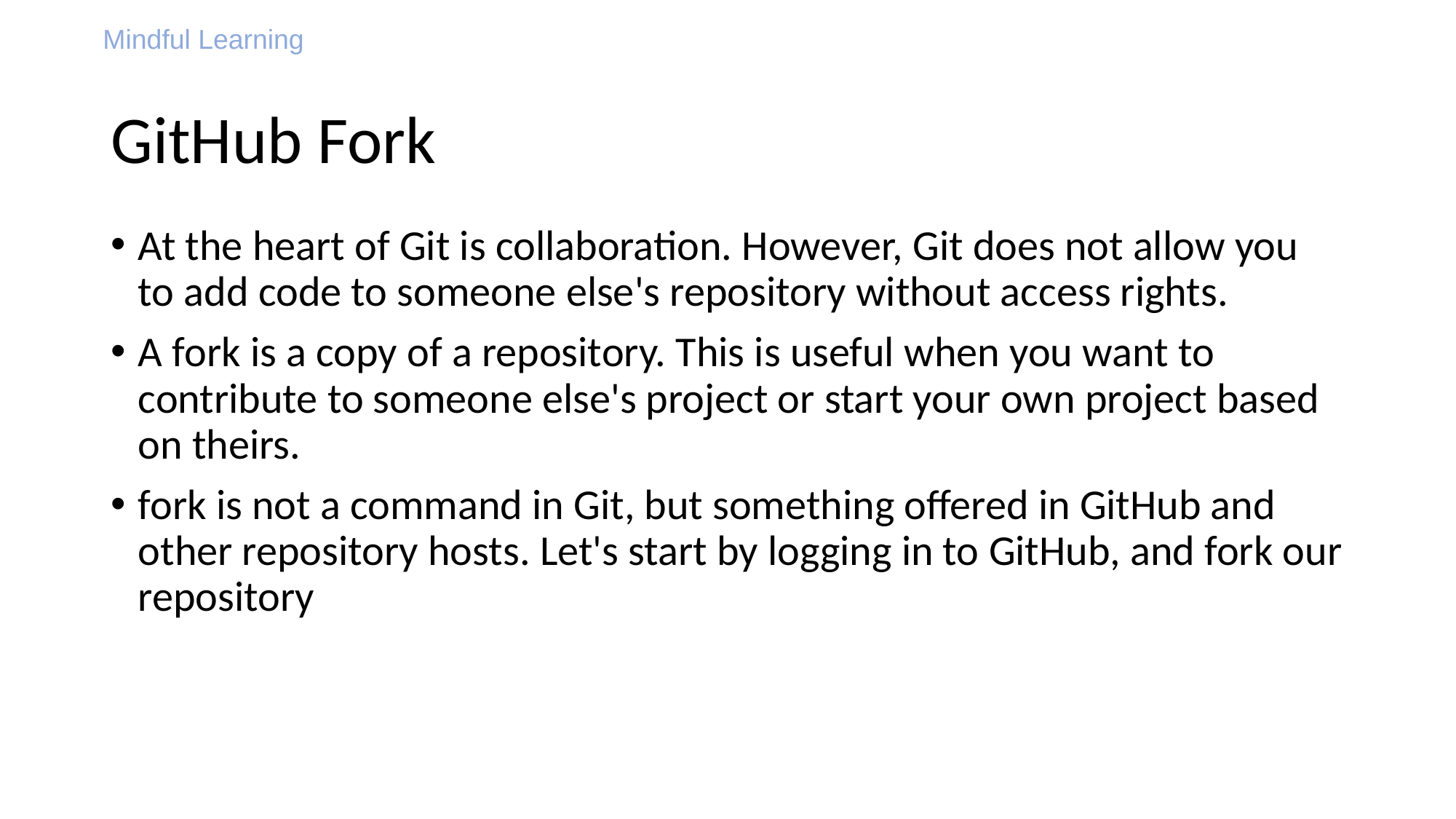

# GitHub Fork
At the heart of Git is collaboration. However, Git does not allow you to add code to someone else's repository without access rights.
A fork is a copy of a repository. This is useful when you want to contribute to someone else's project or start your own project based on theirs.
fork is not a command in Git, but something offered in GitHub and other repository hosts. Let's start by logging in to GitHub, and fork our repository